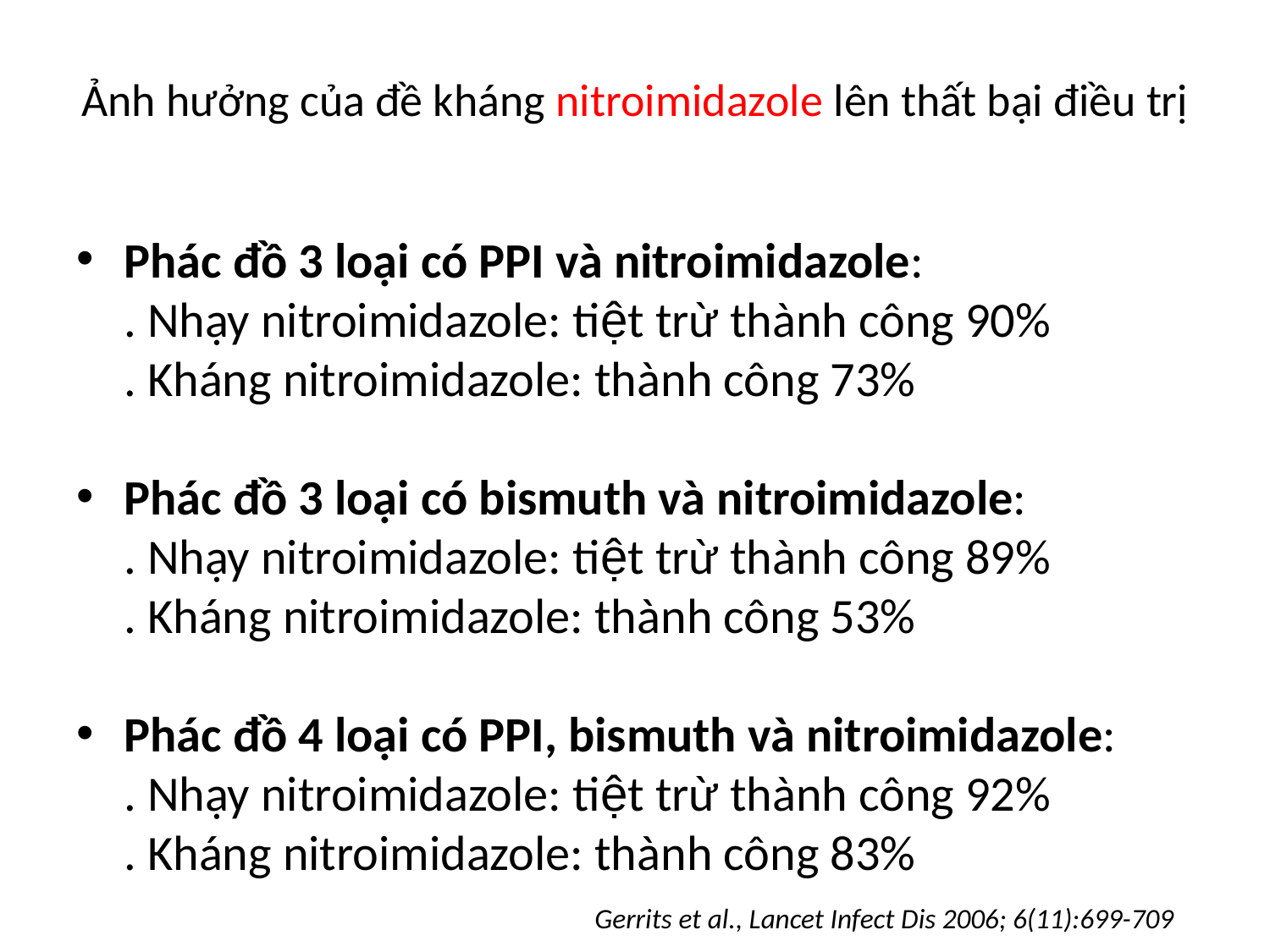

# Ảnh hưởng của đề kháng nitroimidazole lên thất bại điều trị
Phác đồ 3 loại có PPI và nitroimidazole:
	. Nhạy nitroimidazole: tiệt trừ thành công 90%
	. Kháng nitroimidazole: thành công 73%

Phác đồ 3 loại có bismuth và nitroimidazole:
	. Nhạy nitroimidazole: tiệt trừ thành công 89%
	. Kháng nitroimidazole: thành công 53%

Phác đồ 4 loại có PPI, bismuth và nitroimidazole:
	. Nhạy nitroimidazole: tiệt trừ thành công 92%
	. Kháng nitroimidazole: thành công 83%

Gerrits et al., Lancet Infect Dis 2006; 6(11):699-709